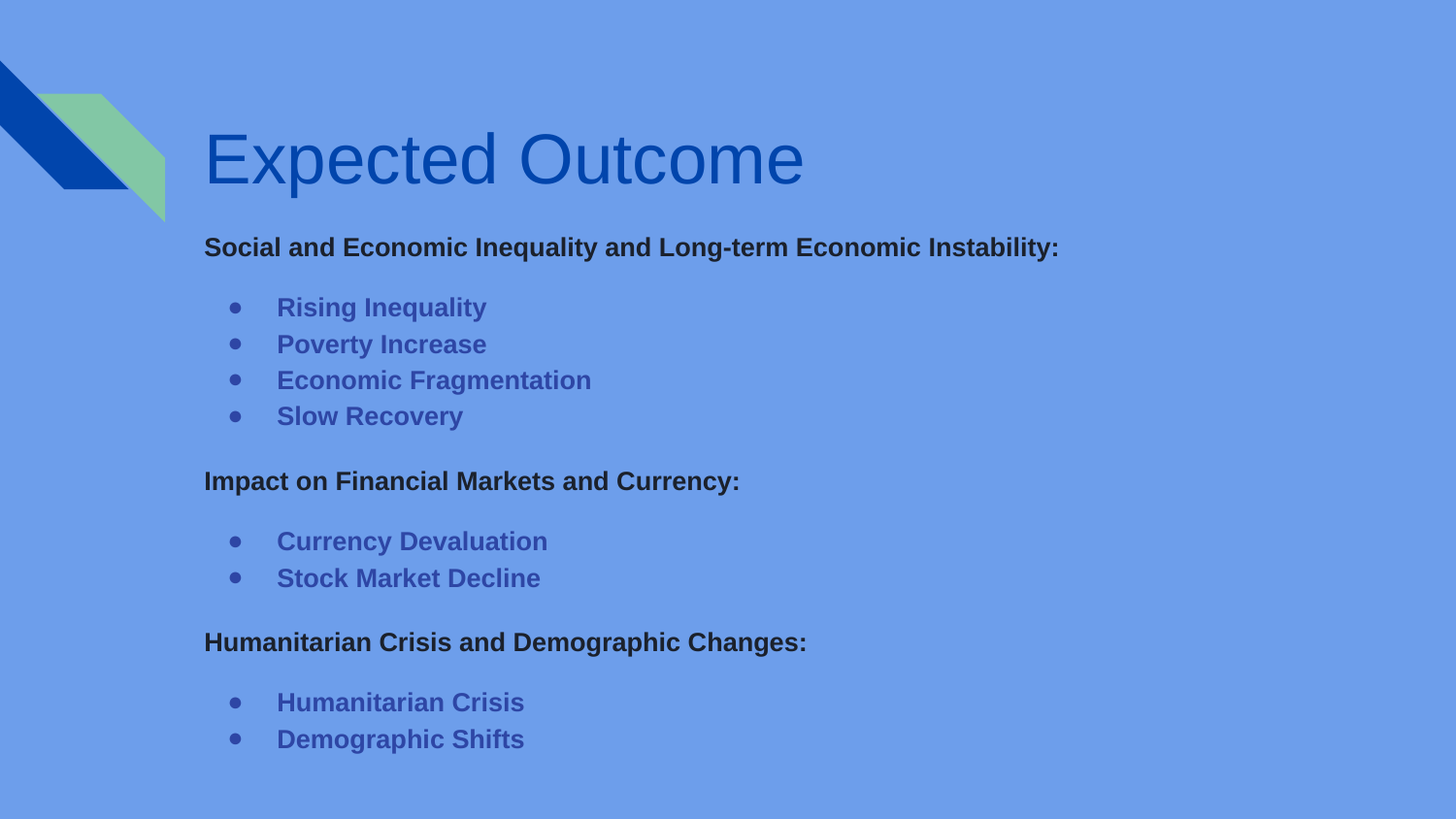

# Expected Outcome
Social and Economic Inequality and Long-term Economic Instability:
Rising Inequality
Poverty Increase
Economic Fragmentation
Slow Recovery
Impact on Financial Markets and Currency:
Currency Devaluation
Stock Market Decline
Humanitarian Crisis and Demographic Changes:
Humanitarian Crisis
Demographic Shifts